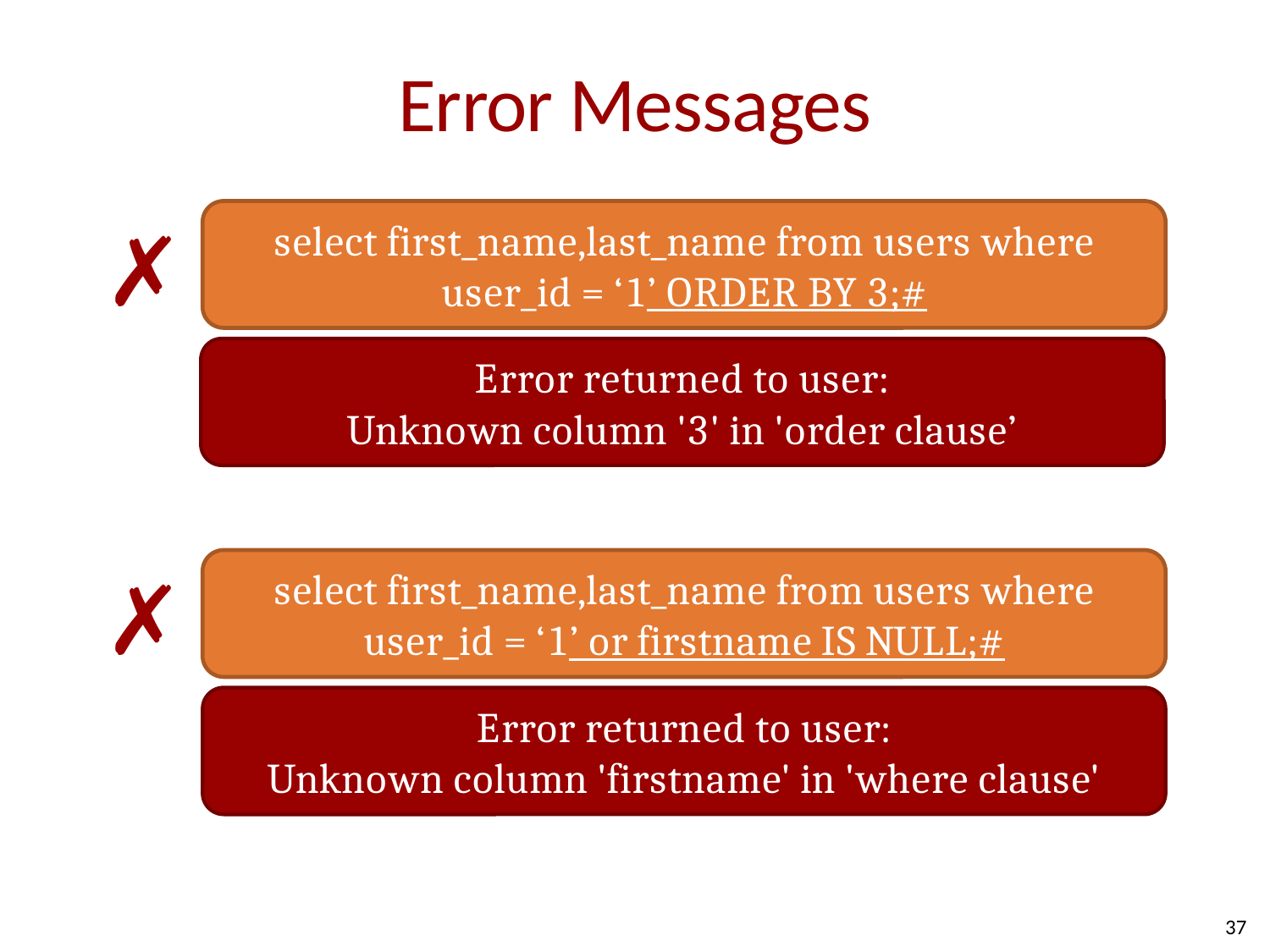

# Error Messages
select first_name,last_name from users where user_id = ‘1’ ORDER BY 3;#
✗
Error returned to user:
Unknown column '3' in 'order clause’
select first_name,last_name from users where user_id = ‘1’ or firstname IS NULL;#
✗
Error returned to user:
Unknown column 'firstname' in 'where clause'
37